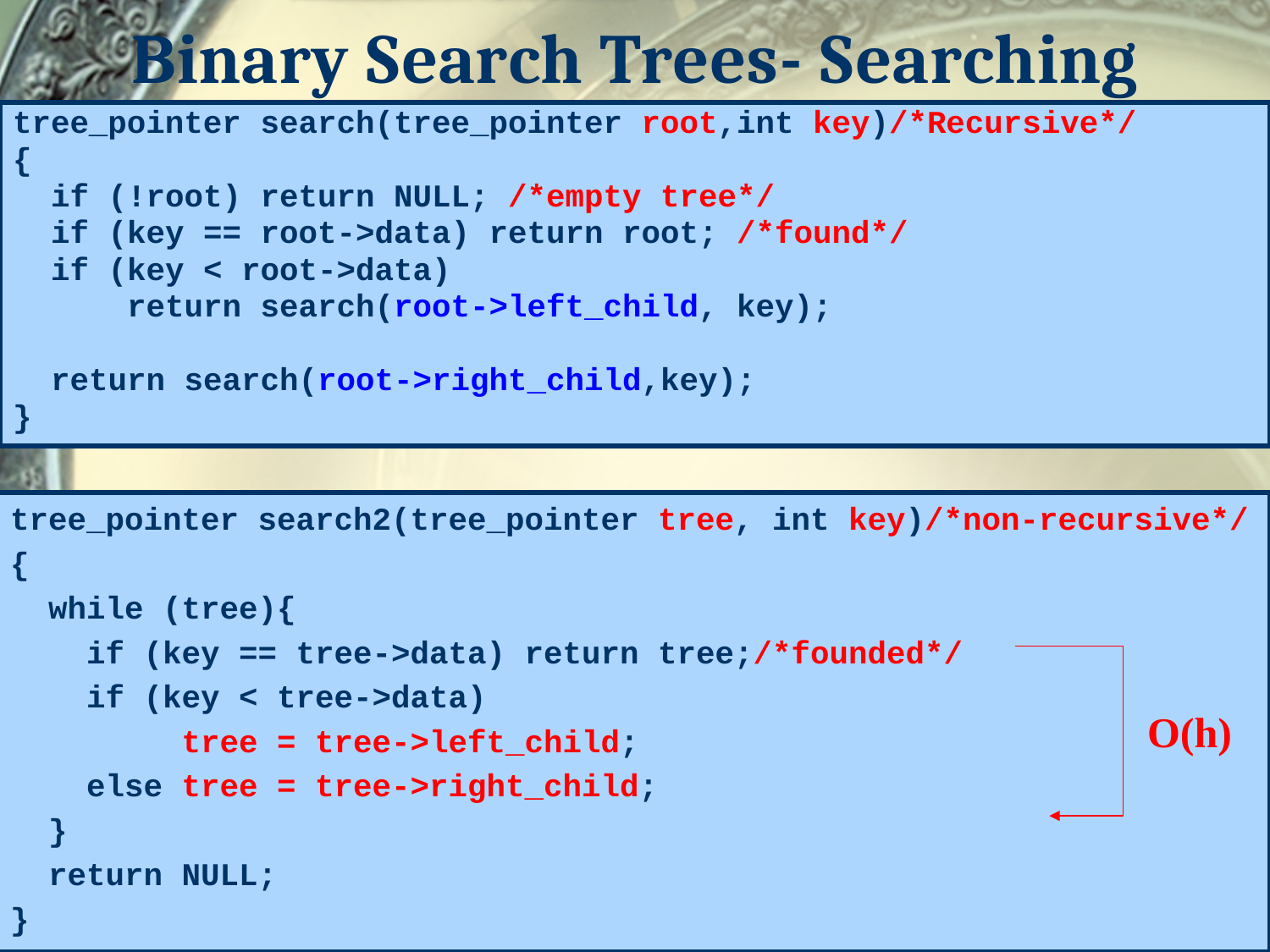

# Binary Search Trees- Searching
tree_pointer search(tree_pointer root,int key)/*Recursive*/
{
  if (!root) return NULL; /*empty tree*/
  if (key == root->data) return root; /*found*/
  if (key < root->data)
      return search(root->left_child, key);

  return search(root->right_child,key);
}
tree_pointer search2(tree_pointer tree, int key)/*non-recursive*/
{
  while (tree){
    if (key == tree->data) return tree;/*founded*/
    if (key < tree->data)
         tree = tree->left_child;
    else tree = tree->right_child;
  }
  return NULL;
}

O(h)
6